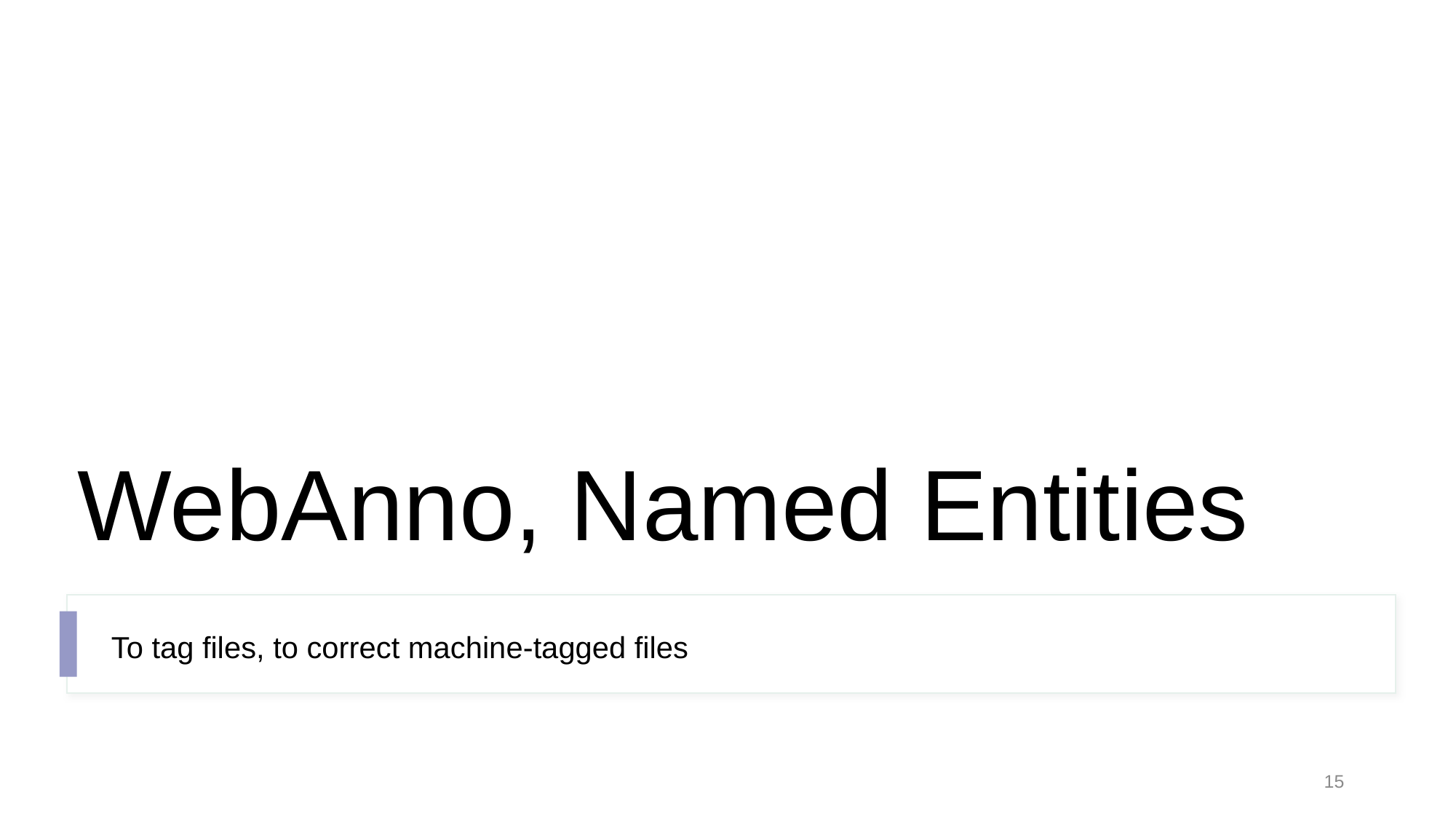

# WebAnno, Named Entities
To tag files, to correct machine-tagged files
15